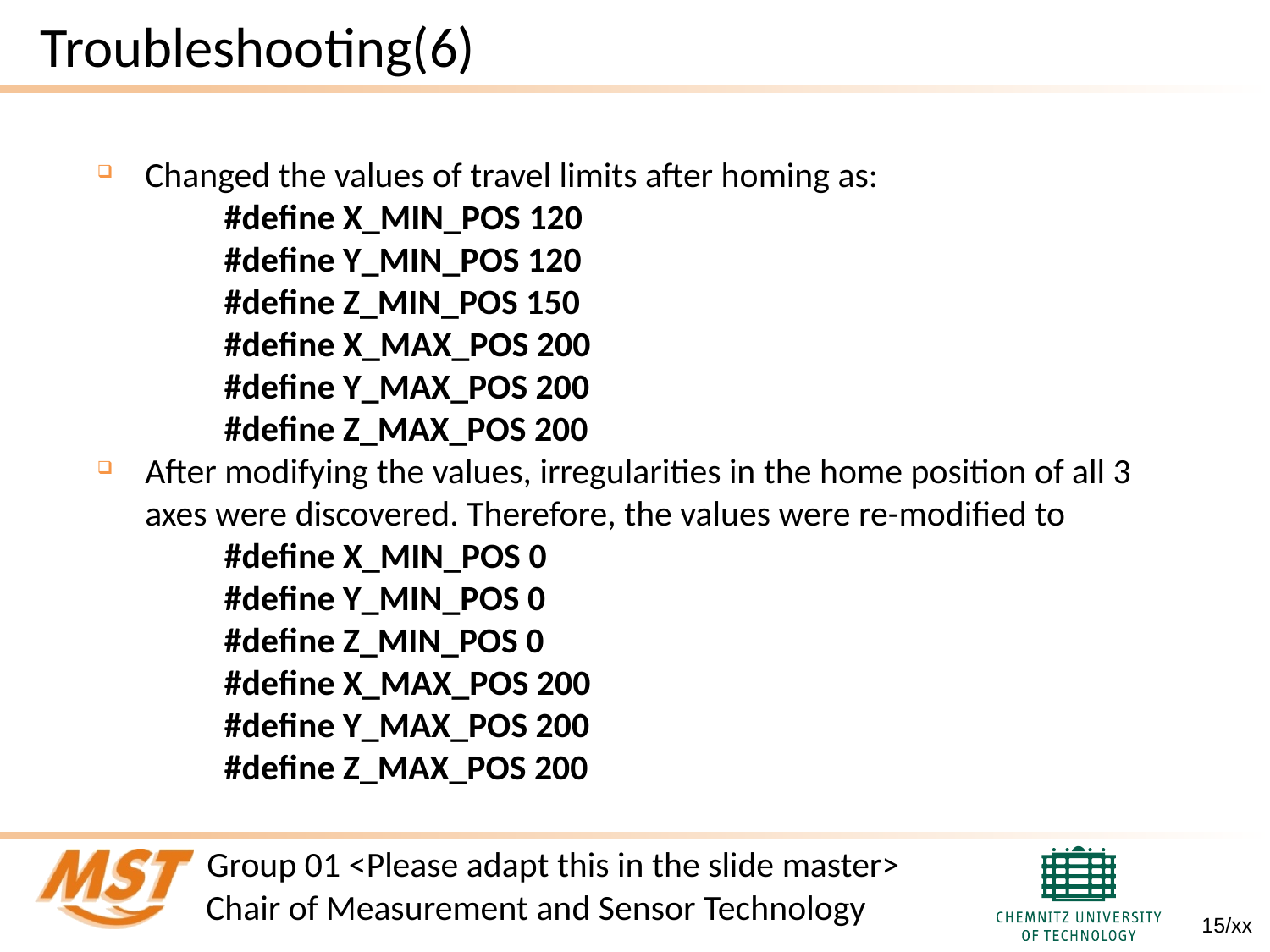

# Troubleshooting(6)
Changed the values of travel limits after homing as:
	#define X_MIN_POS 120
	#define Y_MIN_POS 120
	#define Z_MIN_POS 150
	#define X_MAX_POS 200
	#define Y_MAX_POS 200
	#define Z_MAX_POS 200
After modifying the values, irregularities in the home position of all 3 axes were discovered. Therefore, the values were re-modified to
	#define X_MIN_POS 0
	#define Y_MIN_POS 0
	#define Z_MIN_POS 0
	#define X_MAX_POS 200
	#define Y_MAX_POS 200
	#define Z_MAX_POS 200